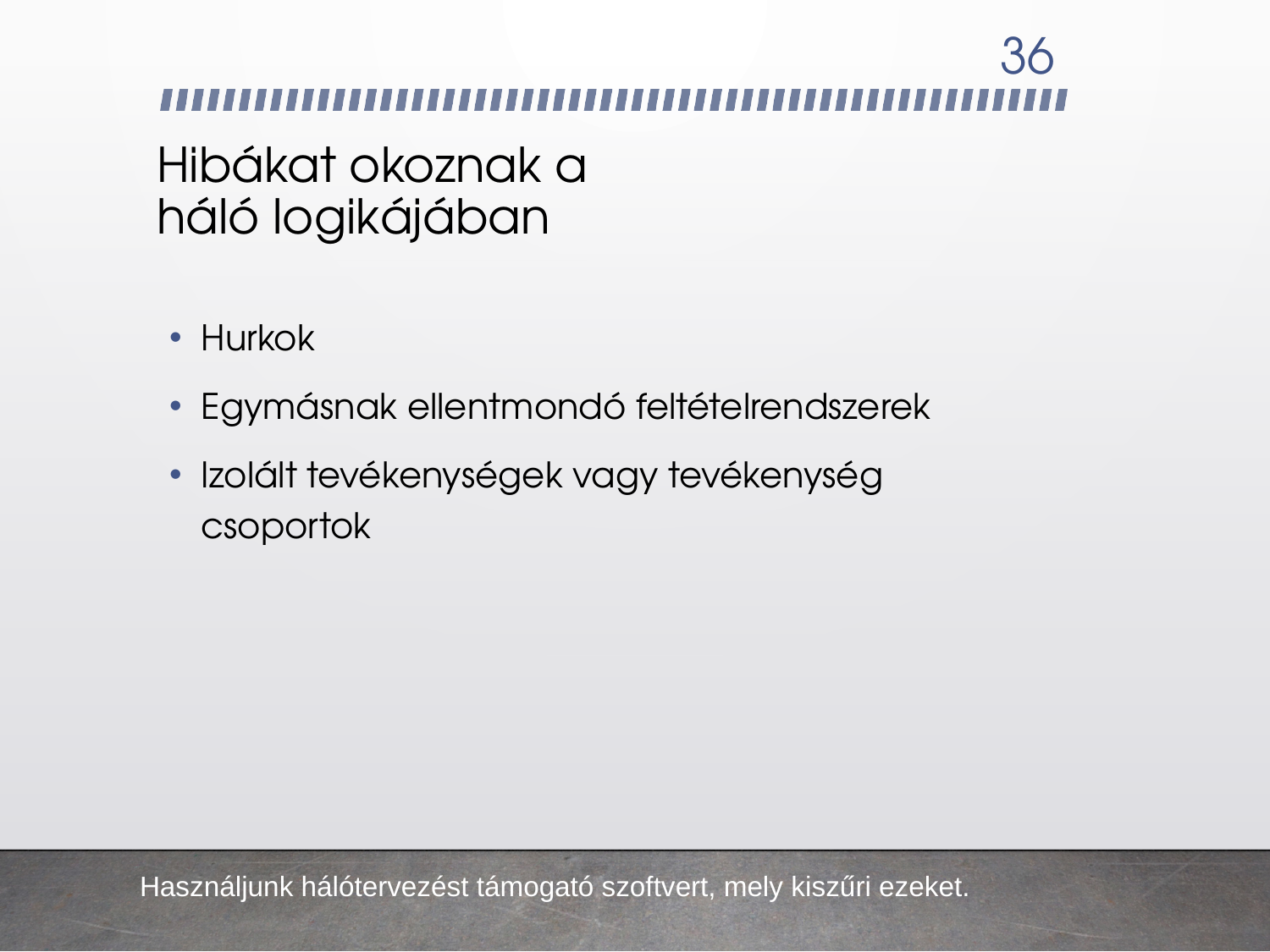

36
# Hibákat okoznak a háló logikájában
Hurkok
Egymásnak ellentmondó feltételrendszerek
Izolált tevékenységek vagy tevékenység csoportok
Használjunk hálótervezést támogató szoftvert, mely kiszűri ezeket.